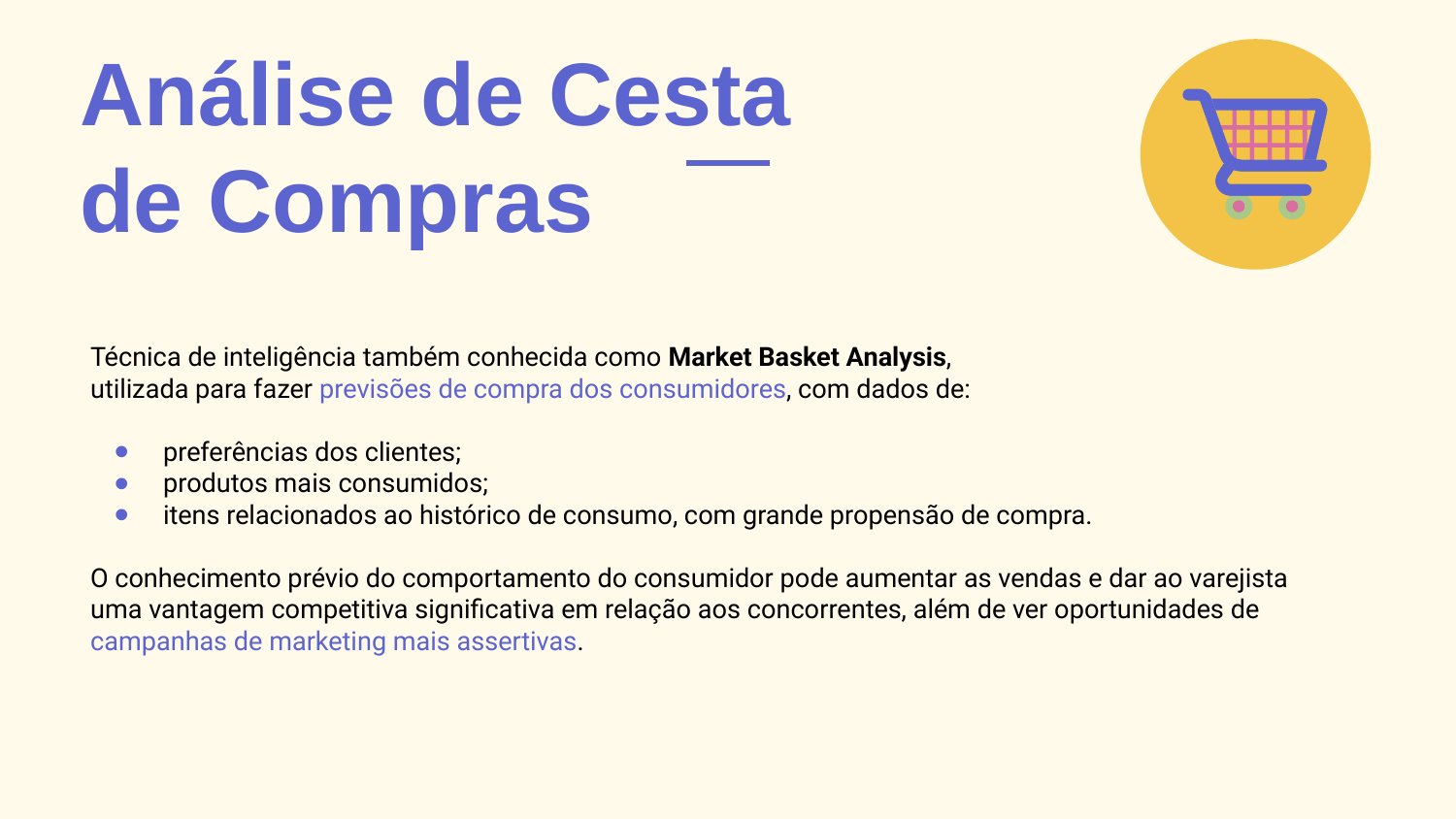

Análise de Cesta
de Compras
Técnica de inteligência também conhecida como Market Basket Analysis,
utilizada para fazer previsões de compra dos consumidores, com dados de:

preferências dos clientes;
produtos mais consumidos;
itens relacionados ao histórico de consumo, com grande propensão de compra.

O conhecimento prévio do comportamento do consumidor pode aumentar as vendas e dar ao varejista uma vantagem competitiva significativa em relação aos concorrentes, além de ver oportunidades de campanhas de marketing mais assertivas.